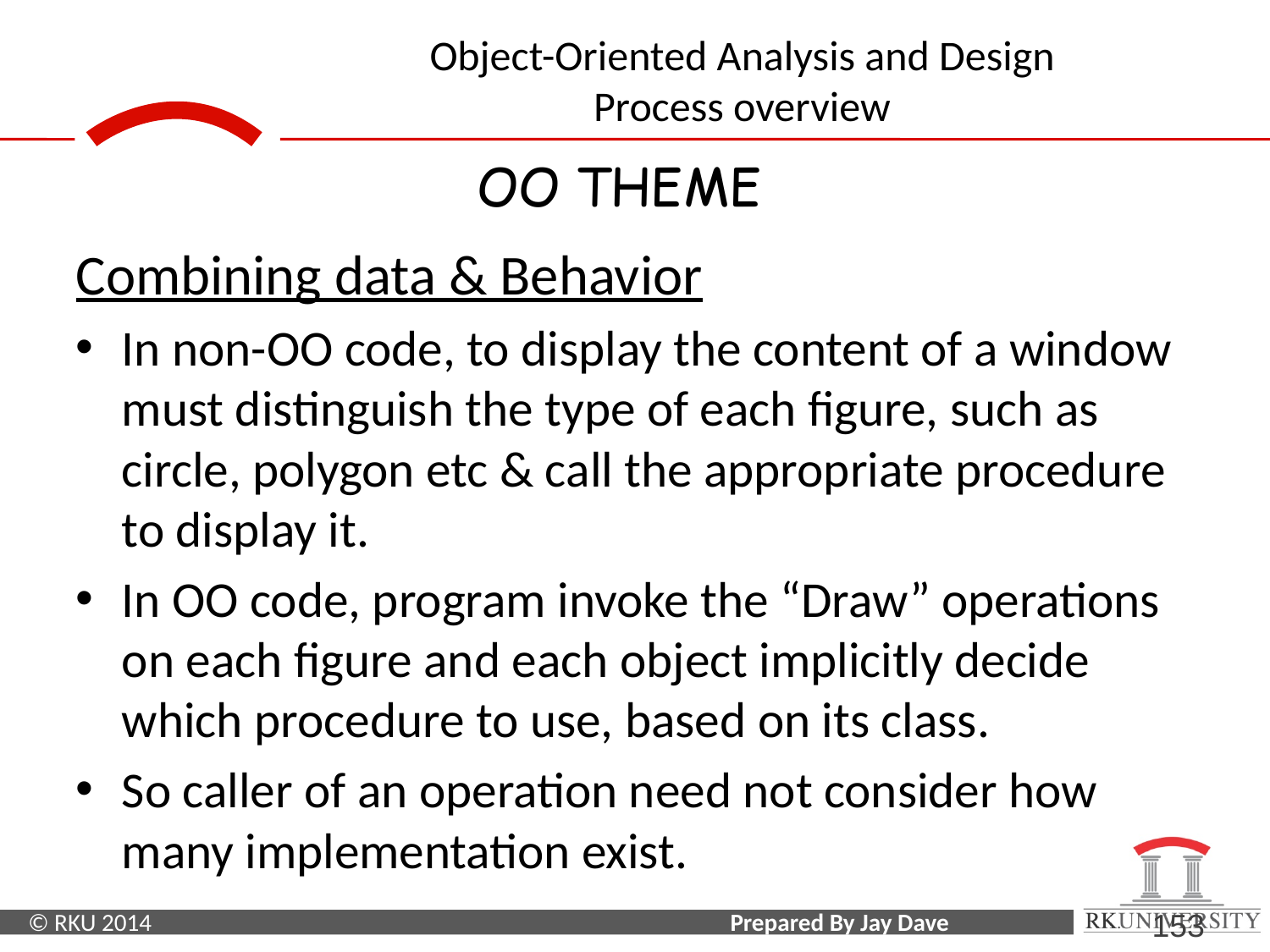

#
OO THEME
Combining data & Behavior
In non-OO code, to display the content of a window must distinguish the type of each figure, such as circle, polygon etc & call the appropriate procedure to display it.
In OO code, program invoke the “Draw” operations on each figure and each object implicitly decide which procedure to use, based on its class.
So caller of an operation need not consider how many implementation exist.
153